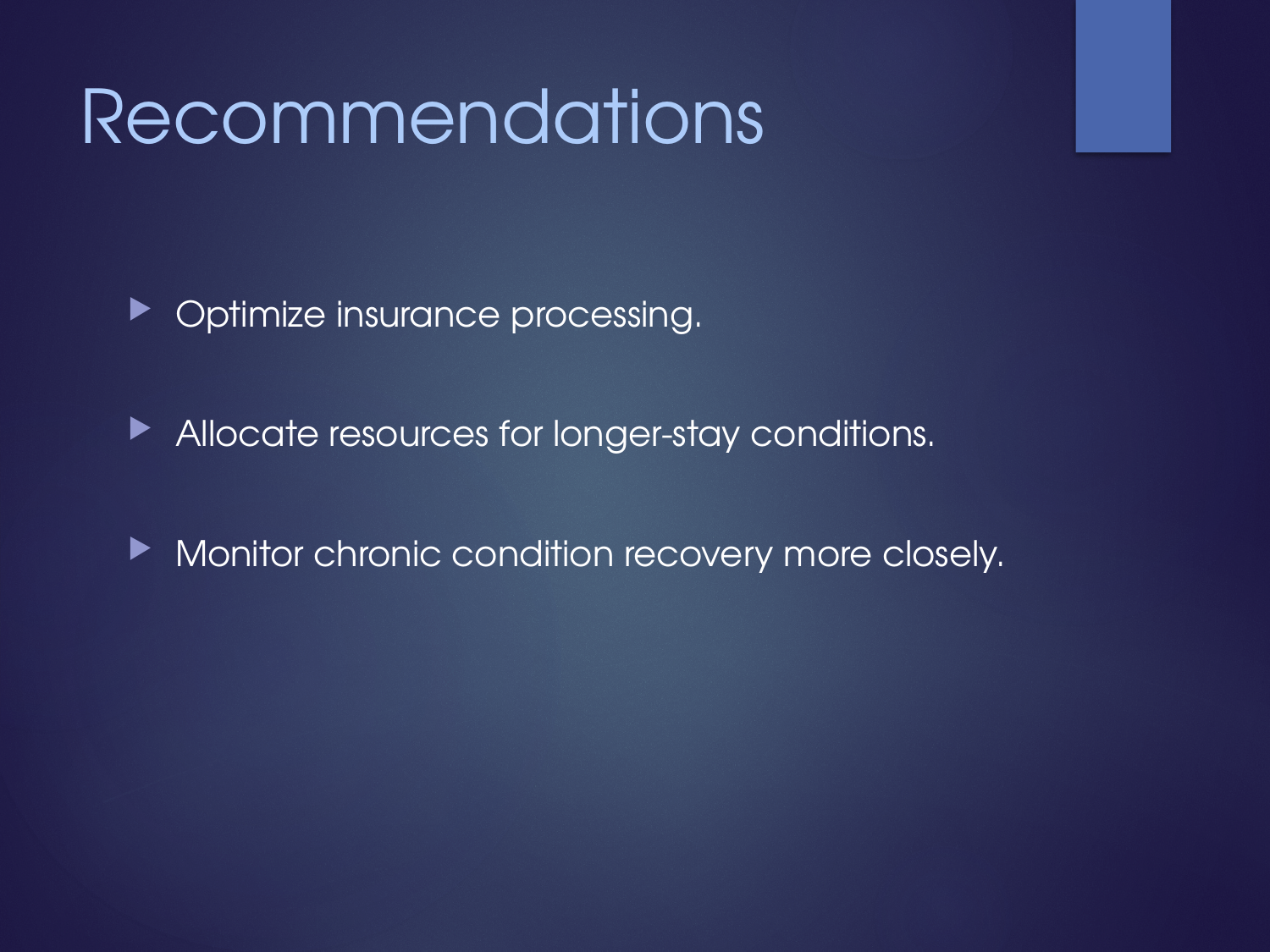

# Recommendations
Optimize insurance processing.

Allocate resources for longer-stay conditions.

Monitor chronic condition recovery more closely.